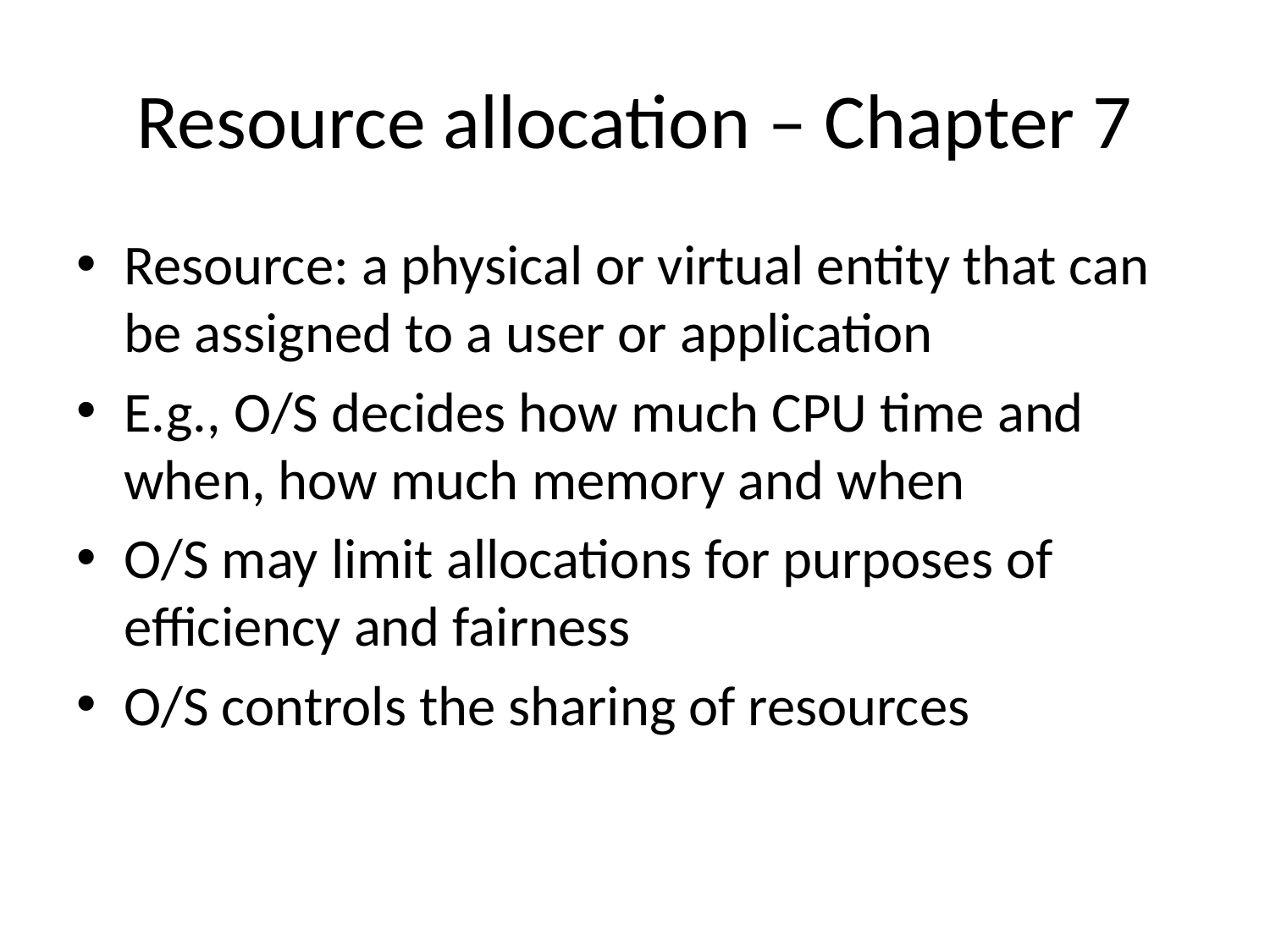

# Resource allocation – Chapter 7
Resource: a physical or virtual entity that can be assigned to a user or application
E.g., O/S decides how much CPU time and when, how much memory and when
O/S may limit allocations for purposes of efficiency and fairness
O/S controls the sharing of resources